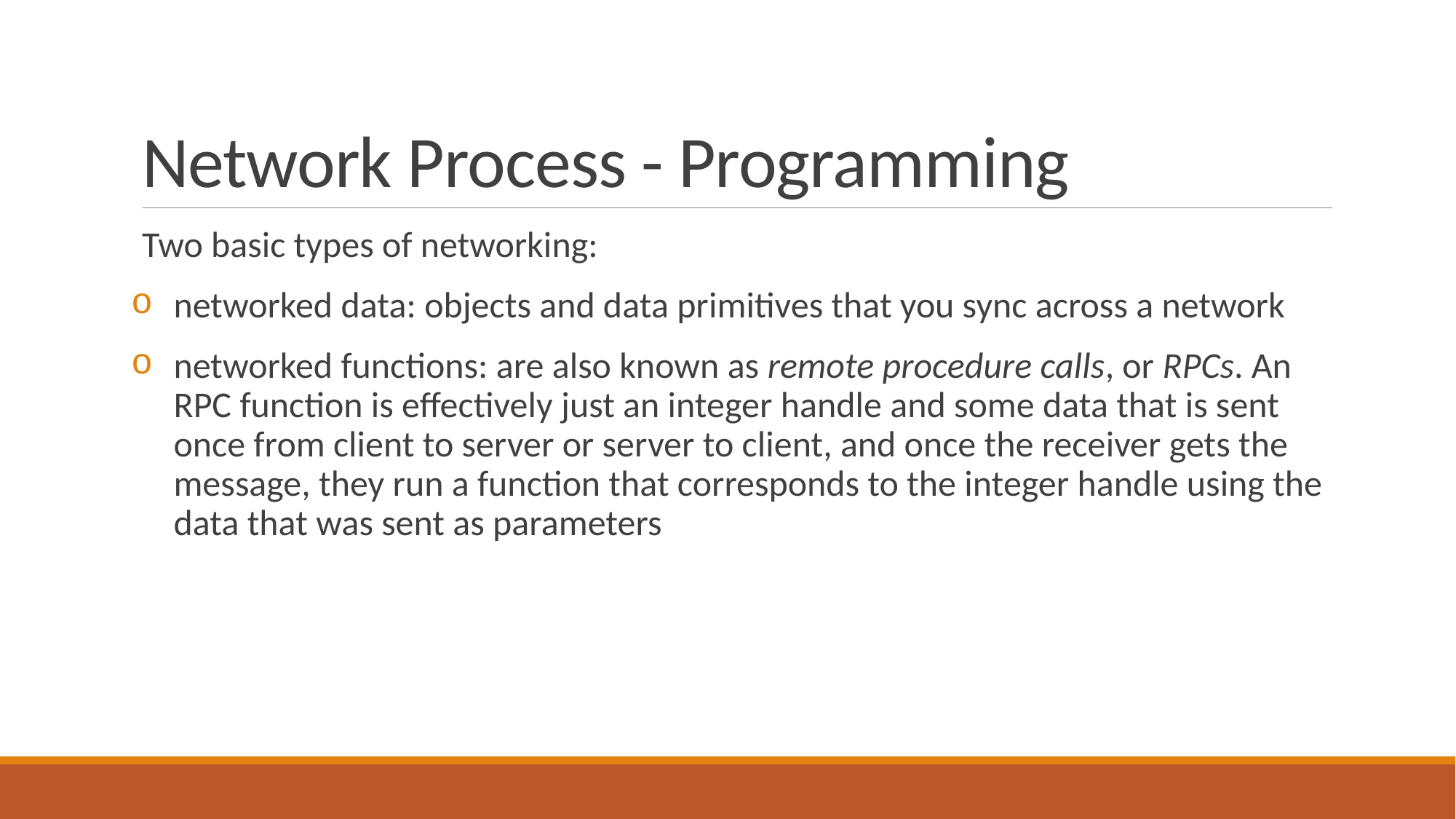

# Network Process - Programming
Two basic types of networking:
networked data: objects and data primitives that you sync across a network
networked functions: are also known as remote procedure calls, or RPCs. An RPC function is effectively just an integer handle and some data that is sent once from client to server or server to client, and once the receiver gets the message, they run a function that corresponds to the integer handle using the data that was sent as parameters